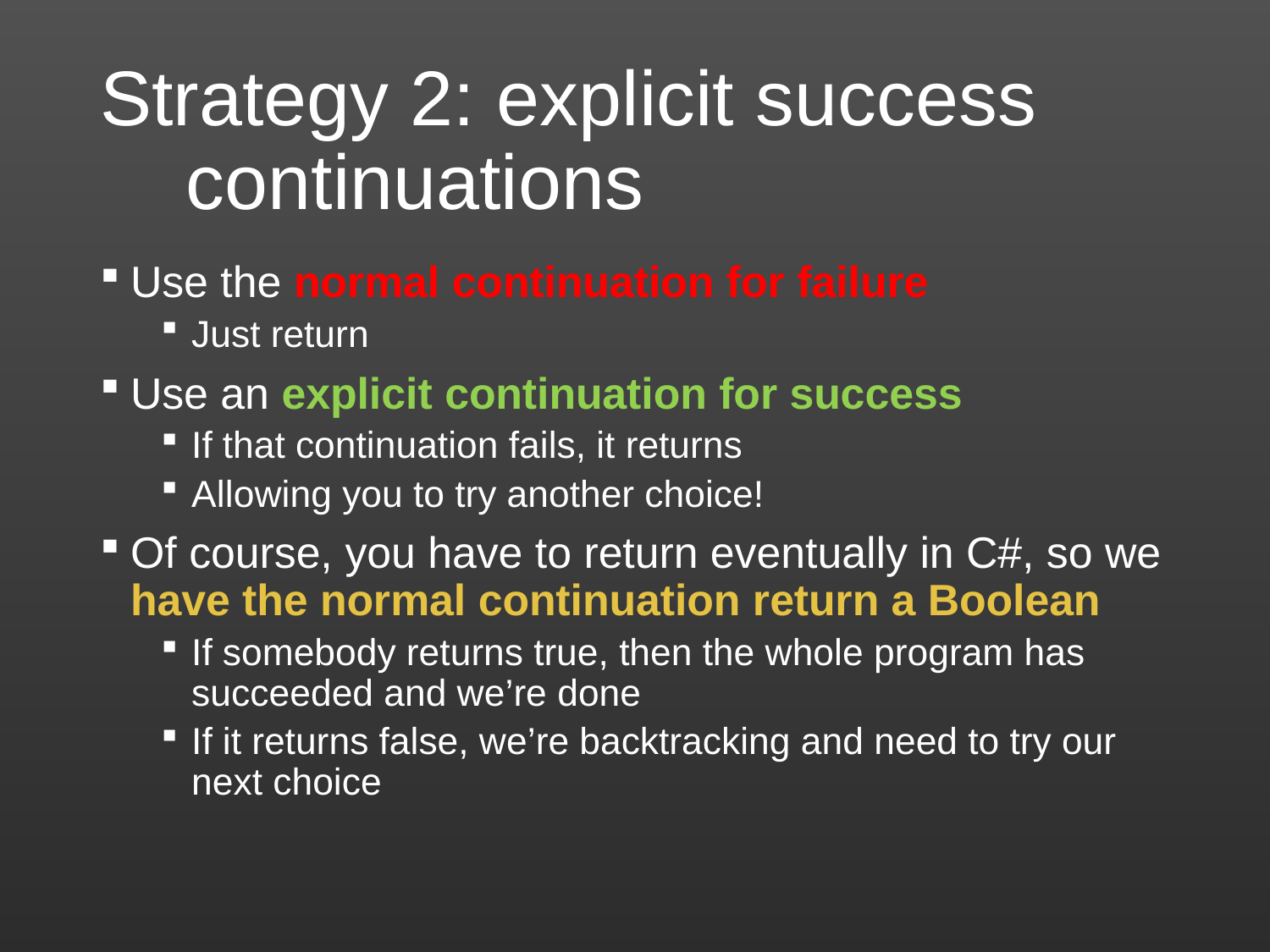

# Strategy 2: explicit success continuations
Use the normal continuation for failure
Just return
Use an explicit continuation for success
If that continuation fails, it returns
Allowing you to try another choice!
Of course, you have to return eventually in C#, so we have the normal continuation return a Boolean
If somebody returns true, then the whole program has succeeded and we’re done
If it returns false, we’re backtracking and need to try our next choice